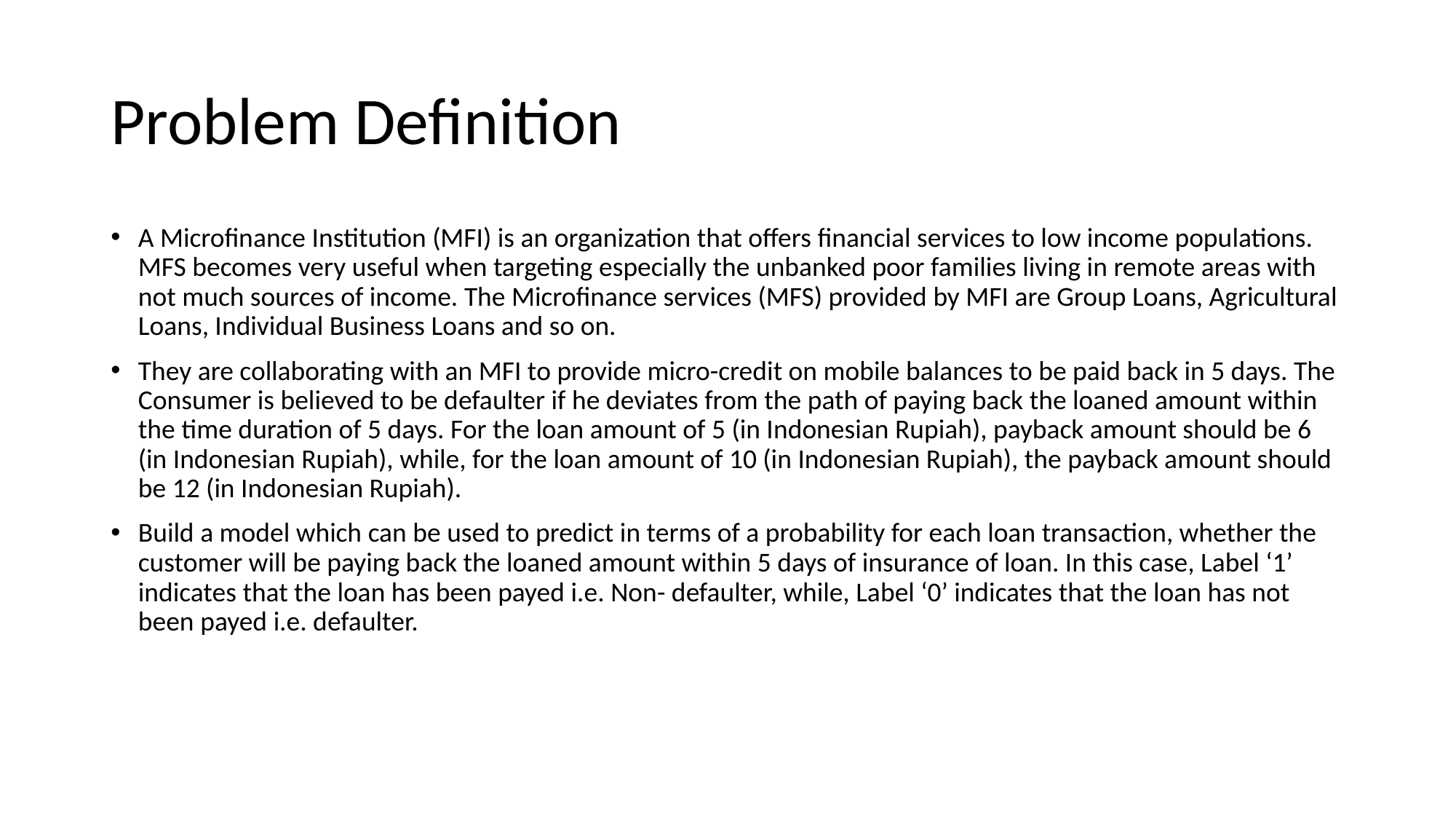

# Problem Definition
A Microfinance Institution (MFI) is an organization that offers financial services to low income populations. MFS becomes very useful when targeting especially the unbanked poor families living in remote areas with not much sources of income. The Microfinance services (MFS) provided by MFI are Group Loans, Agricultural Loans, Individual Business Loans and so on.
They are collaborating with an MFI to provide micro-credit on mobile balances to be paid back in 5 days. The Consumer is believed to be defaulter if he deviates from the path of paying back the loaned amount within the time duration of 5 days. For the loan amount of 5 (in Indonesian Rupiah), payback amount should be 6 (in Indonesian Rupiah), while, for the loan amount of 10 (in Indonesian Rupiah), the payback amount should be 12 (in Indonesian Rupiah).
Build a model which can be used to predict in terms of a probability for each loan transaction, whether the customer will be paying back the loaned amount within 5 days of insurance of loan. In this case, Label ‘1’ indicates that the loan has been payed i.e. Non- defaulter, while, Label ‘0’ indicates that the loan has not been payed i.e. defaulter.